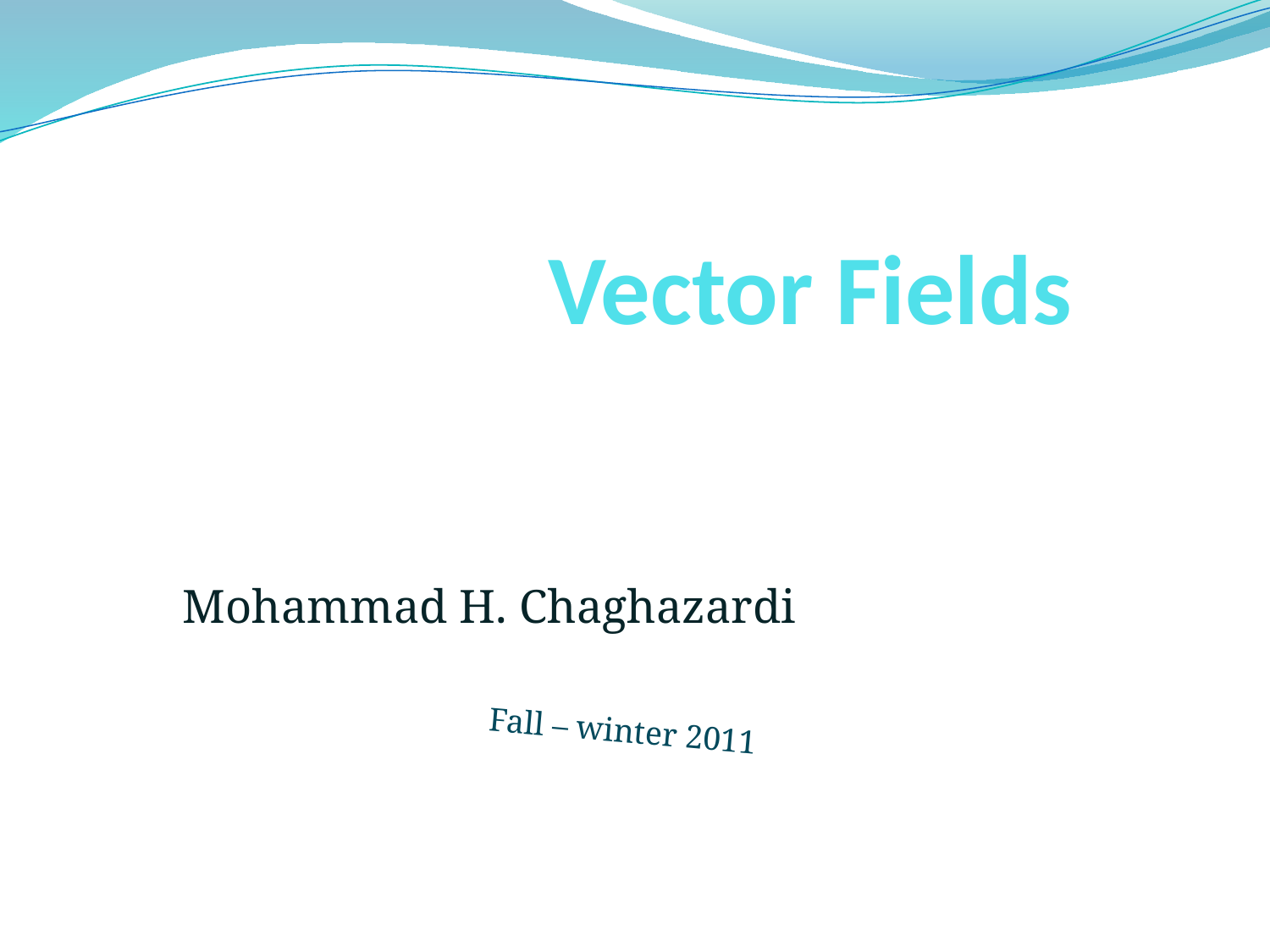

# Vector Fields
Mohammad H. Chaghazardi
Fall – winter 2011